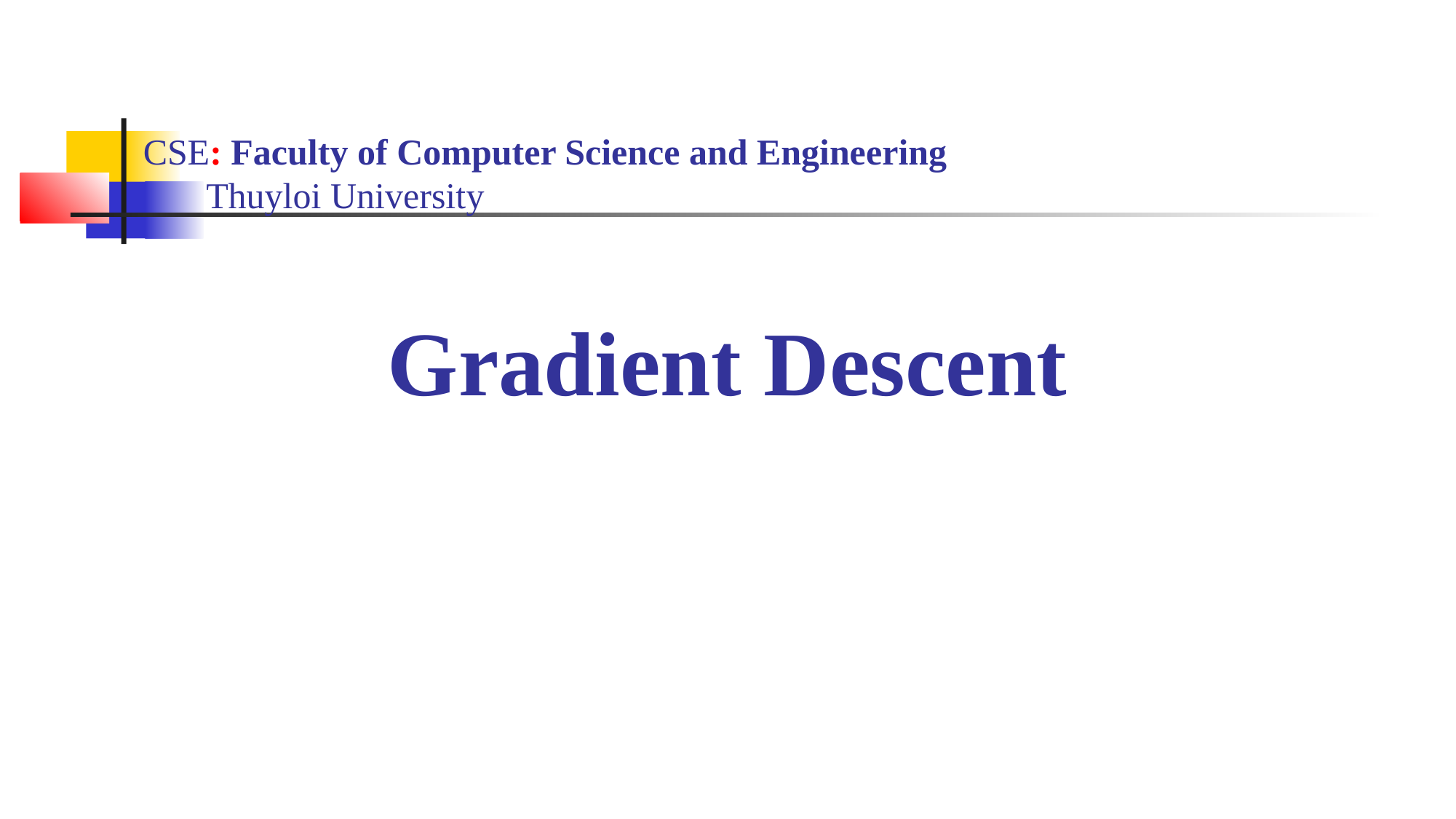

CSE: Faculty of Computer Science and Engineering
       Thuyloi University
# Gradient Descent